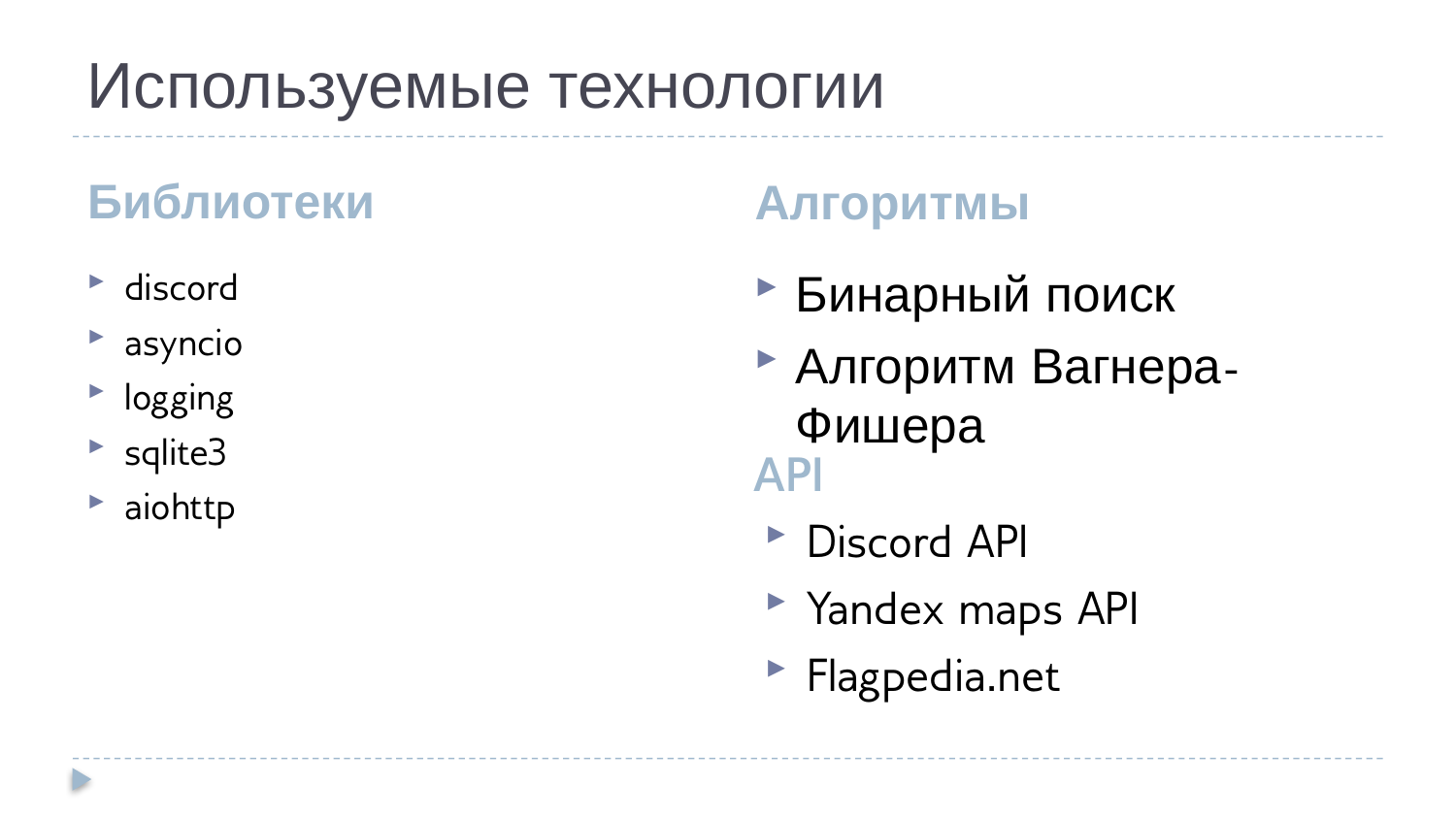

# Используемые технологии
Библиотеки
Алгоритмы
discord
asyncio
logging
sqlite3
aiohttp
Бинарный поиск
Алгоритм Вагнера-Фишера
API
Discord API
Yandex maps API
Flagpedia.net